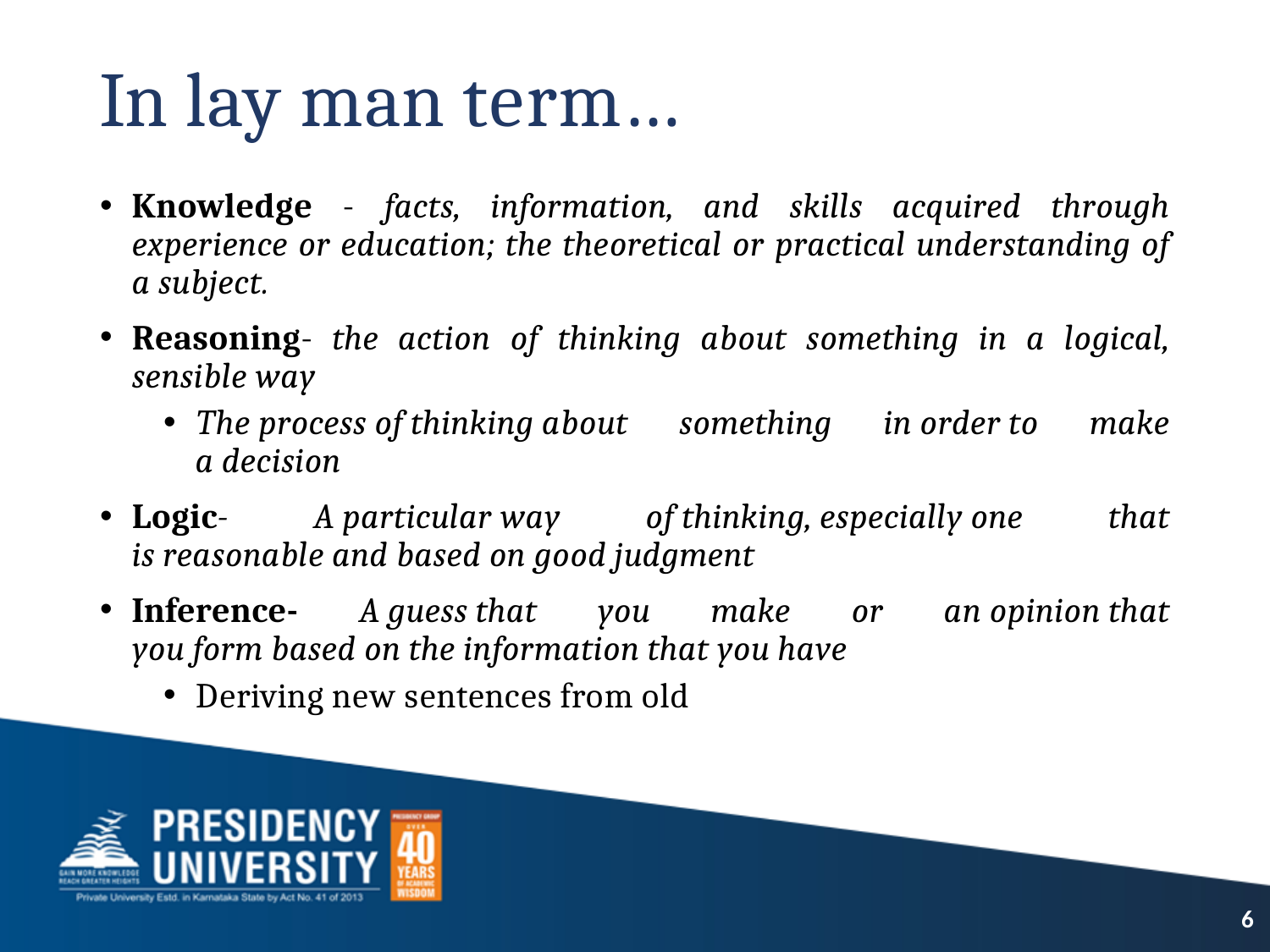

# In lay man term…
Knowledge - facts, information, and skills acquired through experience or education; the theoretical or practical understanding of a subject.
Reasoning- the action of thinking about something in a logical, sensible way
The process of thinking about something in order to make a decision
Logic- A particular way of thinking, especially one that is reasonable and based on good judgment
Inference- A guess that you make or an opinion that you form based on the information that you have
Deriving new sentences from old

6